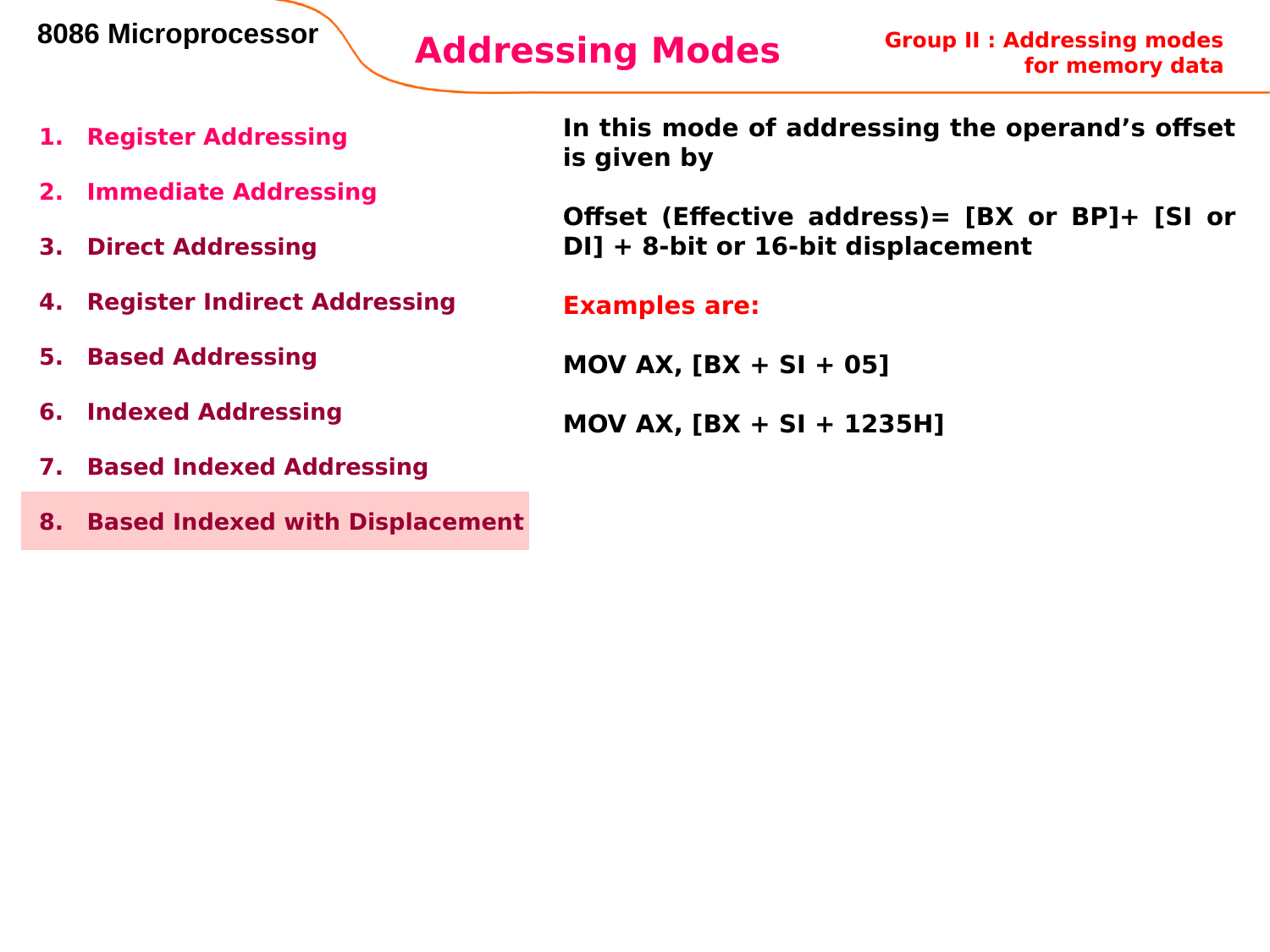

8086 Microprocessor
# Addressing Modes
Group II : Addressing modes for memory data
In this mode of addressing the operand’s offset is given by

Offset (Effective address)= [BX or BP]+ [SI or DI] + 8-bit or 16-bit displacement

Examples are:

MOV AX, [BX + SI + 05]

MOV AX, [BX + SI + 1235H]

Register Addressing

Immediate Addressing

Direct Addressing

Register Indirect Addressing

Based Addressing

Indexed Addressing

Based Indexed Addressing

Based Indexed with Displacement